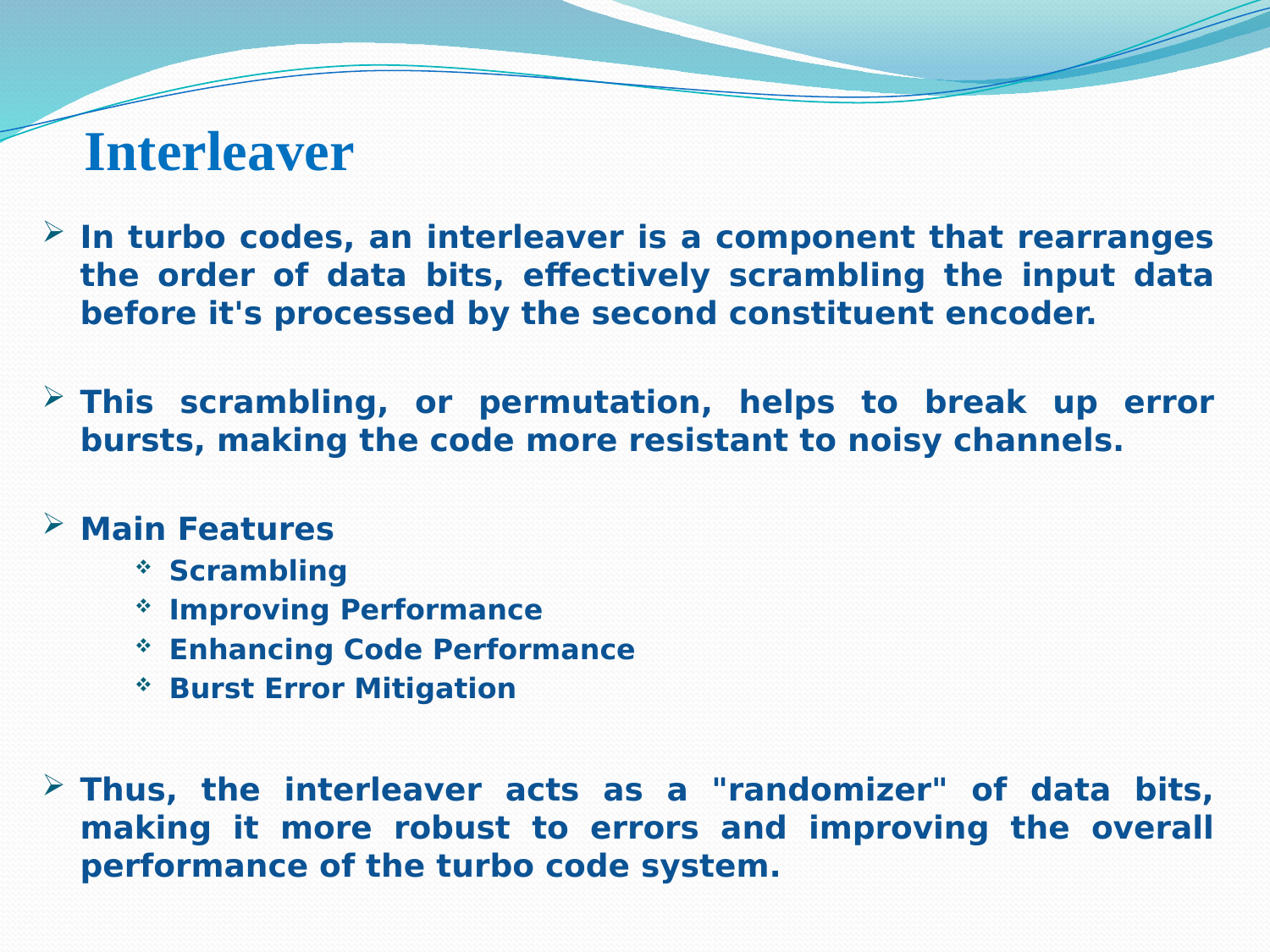

# Interleaver
In turbo codes, an interleaver is a component that rearranges the order of data bits, effectively scrambling the input data before it's processed by the second constituent encoder.

This scrambling, or permutation, helps to break up error bursts, making the code more resistant to noisy channels.

Main Features
Scrambling
Improving Performance
Enhancing Code Performance
Burst Error Mitigation

Thus, the interleaver acts as a "randomizer" of data bits, making it more robust to errors and improving the overall performance of the turbo code system.